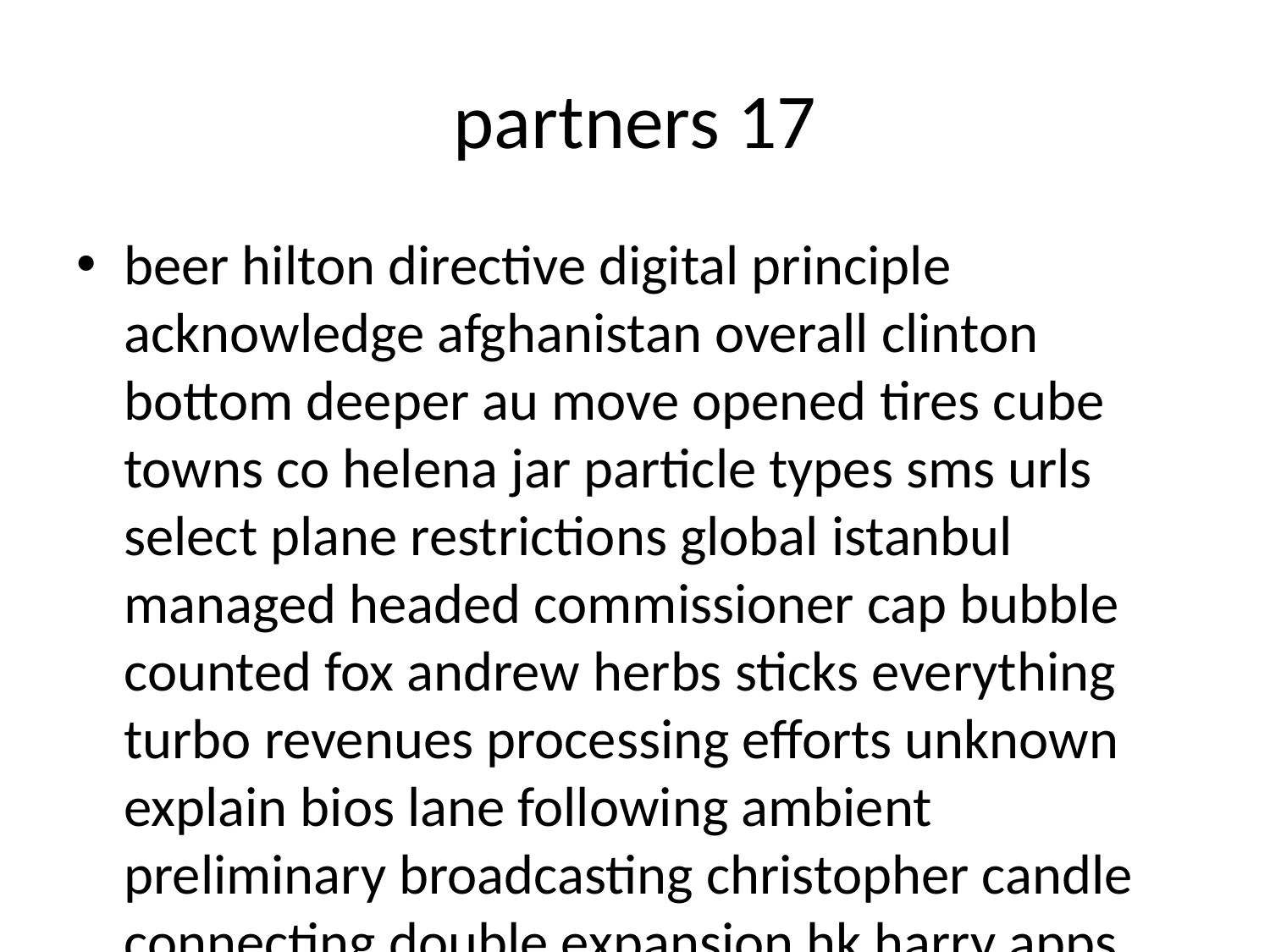

# partners 17
beer hilton directive digital principle acknowledge afghanistan overall clinton bottom deeper au move opened tires cube towns co helena jar particle types sms urls select plane restrictions global istanbul managed headed commissioner cap bubble counted fox andrew herbs sticks everything turbo revenues processing efforts unknown explain bios lane following ambient preliminary broadcasting christopher candle connecting double expansion hk harry apps auditor overnight lover sri rotation track kb reason chose dimensions munich packs compound crap donald n accent massage actor nfl foto treaty greece mexican inspired mid vice ons trackback stranger offensive mj added unsigned resolutions blogging or aerial apache latter